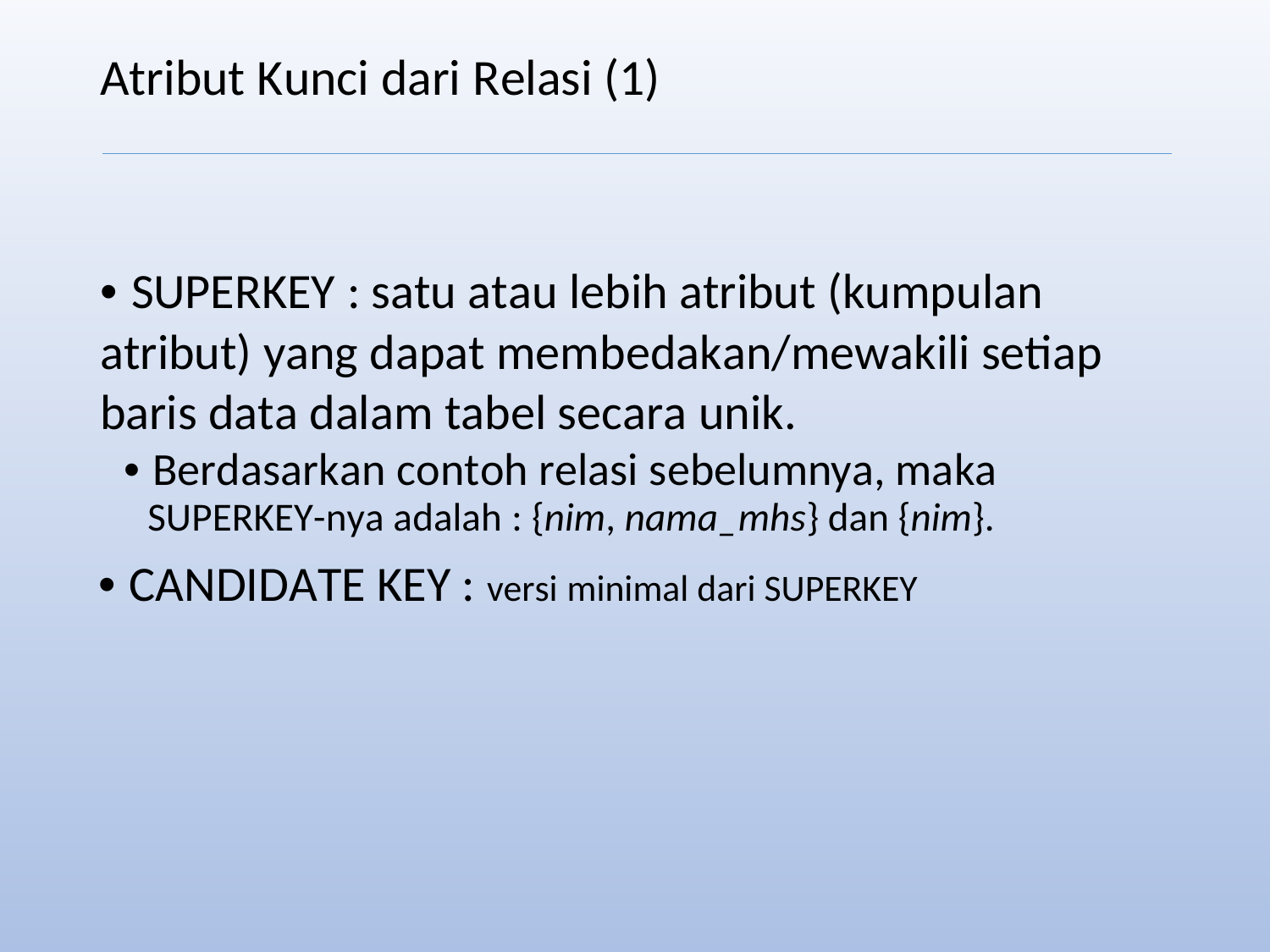

Atribut Kunci dari Relasi (1)

• SUPERKEY : satu atau lebih atribut (kumpulan
atribut) yang dapat membedakan/mewakili setiap
baris data dalam tabel secara unik.
• Berdasarkan contoh relasi sebelumnya, maka
SUPERKEY-nya adalah : {nim, nama_mhs} dan {nim}.
• CANDIDATE KEY : versi minimal dari SUPERKEY